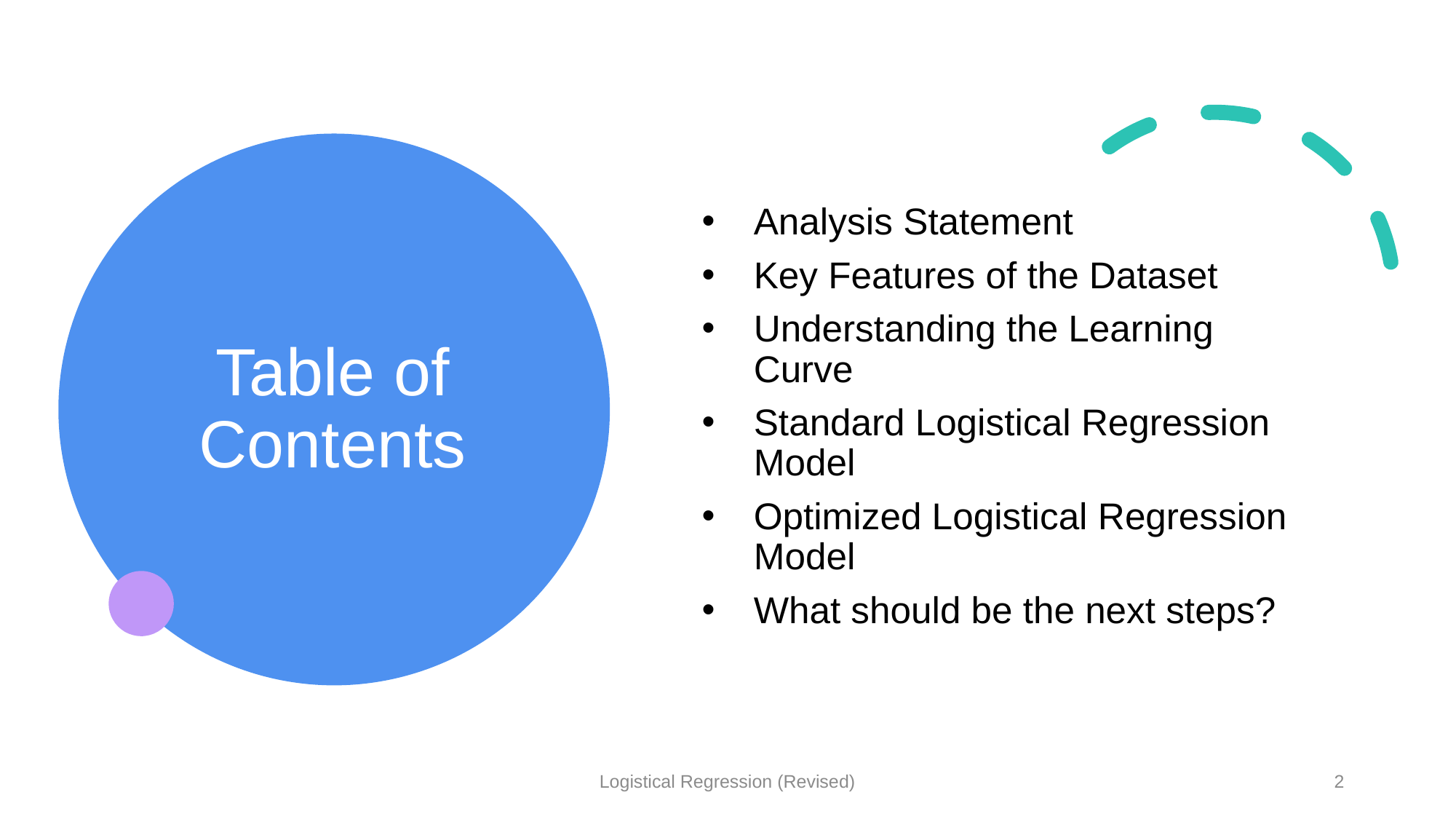

# Table of Contents
Analysis Statement
Key Features of the Dataset
Understanding the Learning Curve
Standard Logistical Regression Model
Optimized Logistical Regression Model
What should be the next steps?
Logistical Regression (Revised)
2